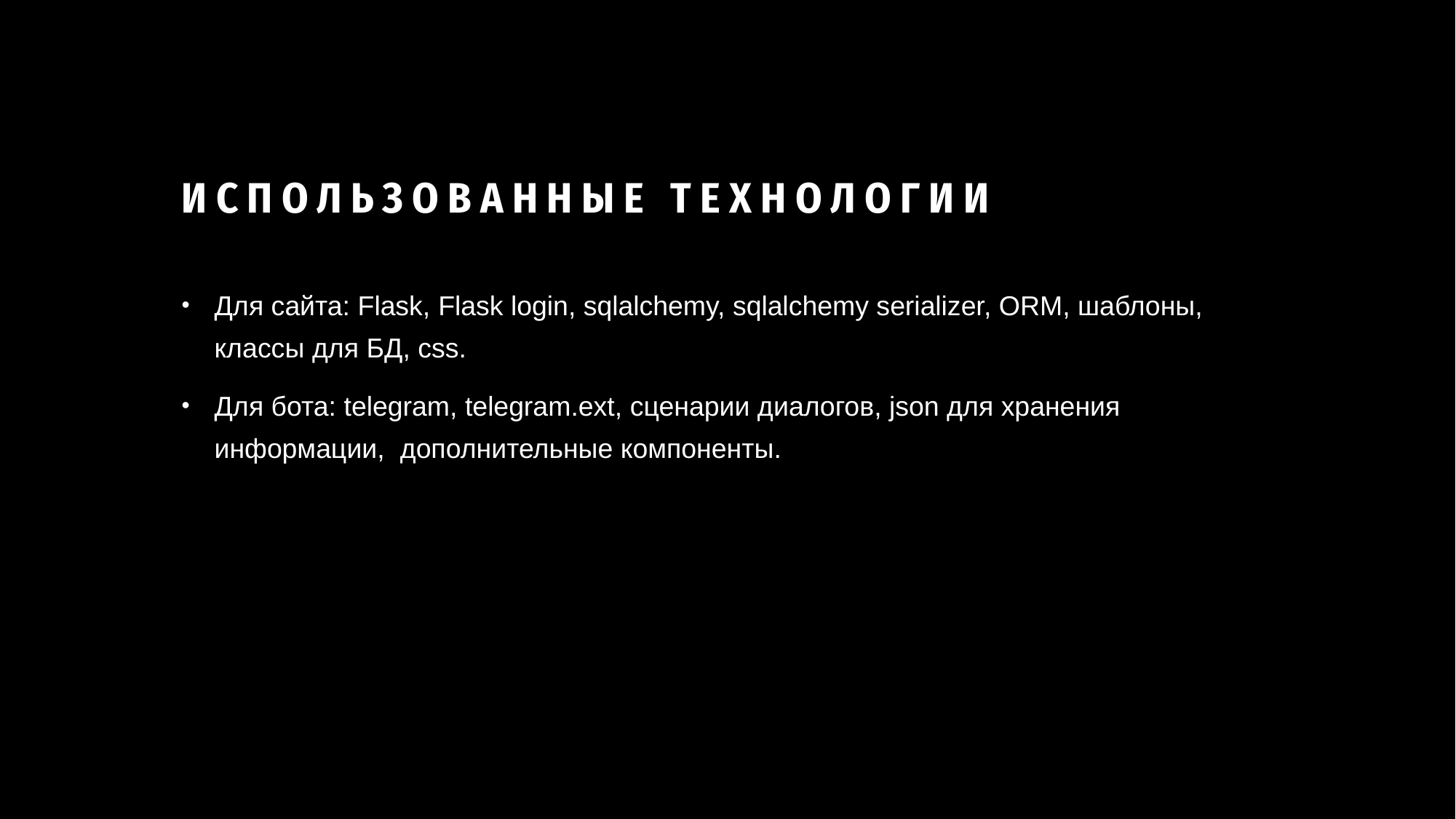

# Использованные технологии
Для сайта: Flask, Flask login, sqlalchemy, sqlalchemy serializer, ORM, шаблоны, классы для БД, css.
Для бота: telegram, telegram.ext, сценарии диалогов, json для хранения информации,  дополнительные компоненты.